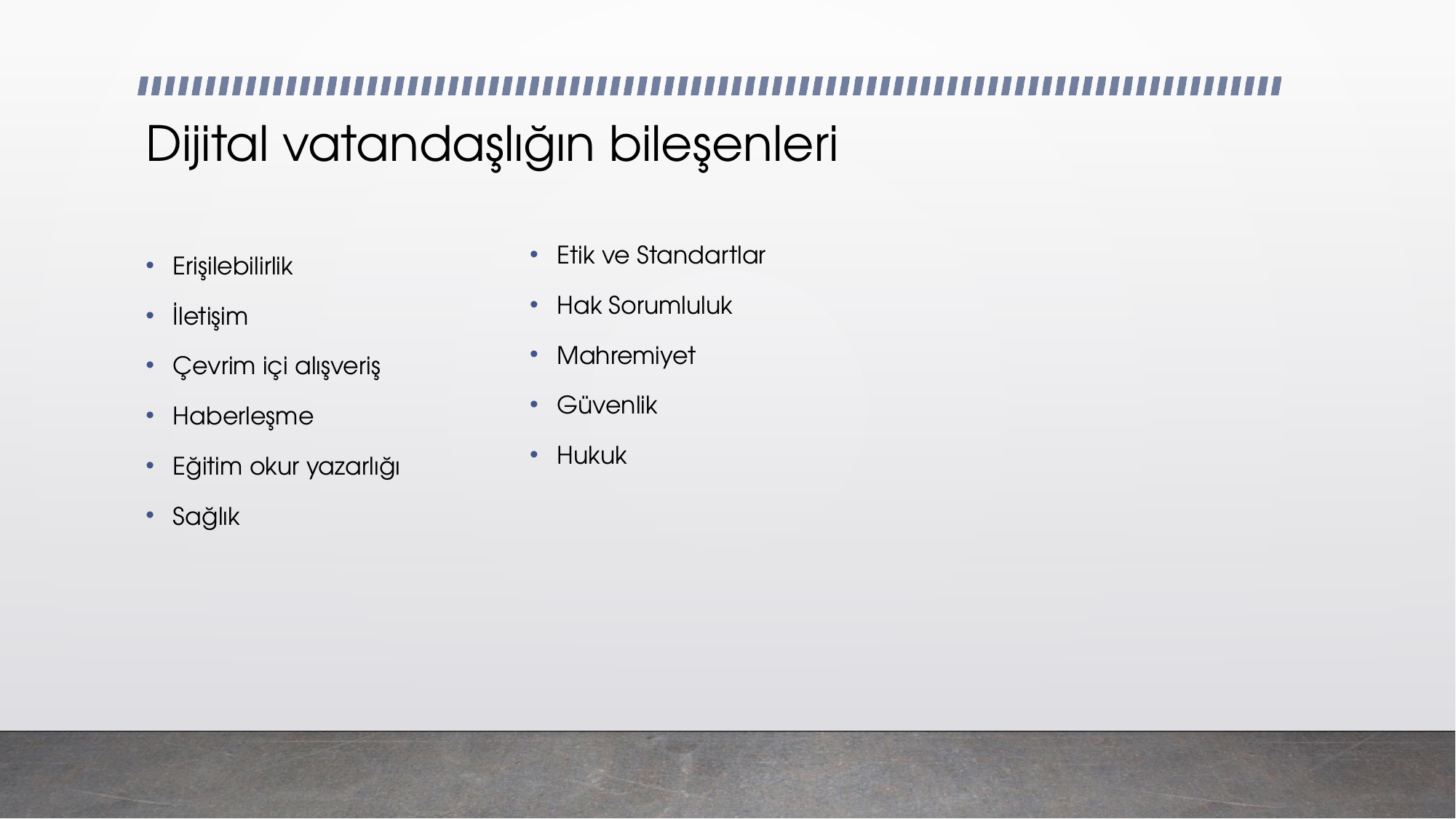

# Dijital vatandaşlığın bileşenleri
Etik ve Standartlar
Hak Sorumluluk
Mahremiyet
Güvenlik
Hukuk
Erişilebilirlik
İletişim
Çevrim içi alışveriş
Haberleşme
Eğitim okur yazarlığı
Sağlık